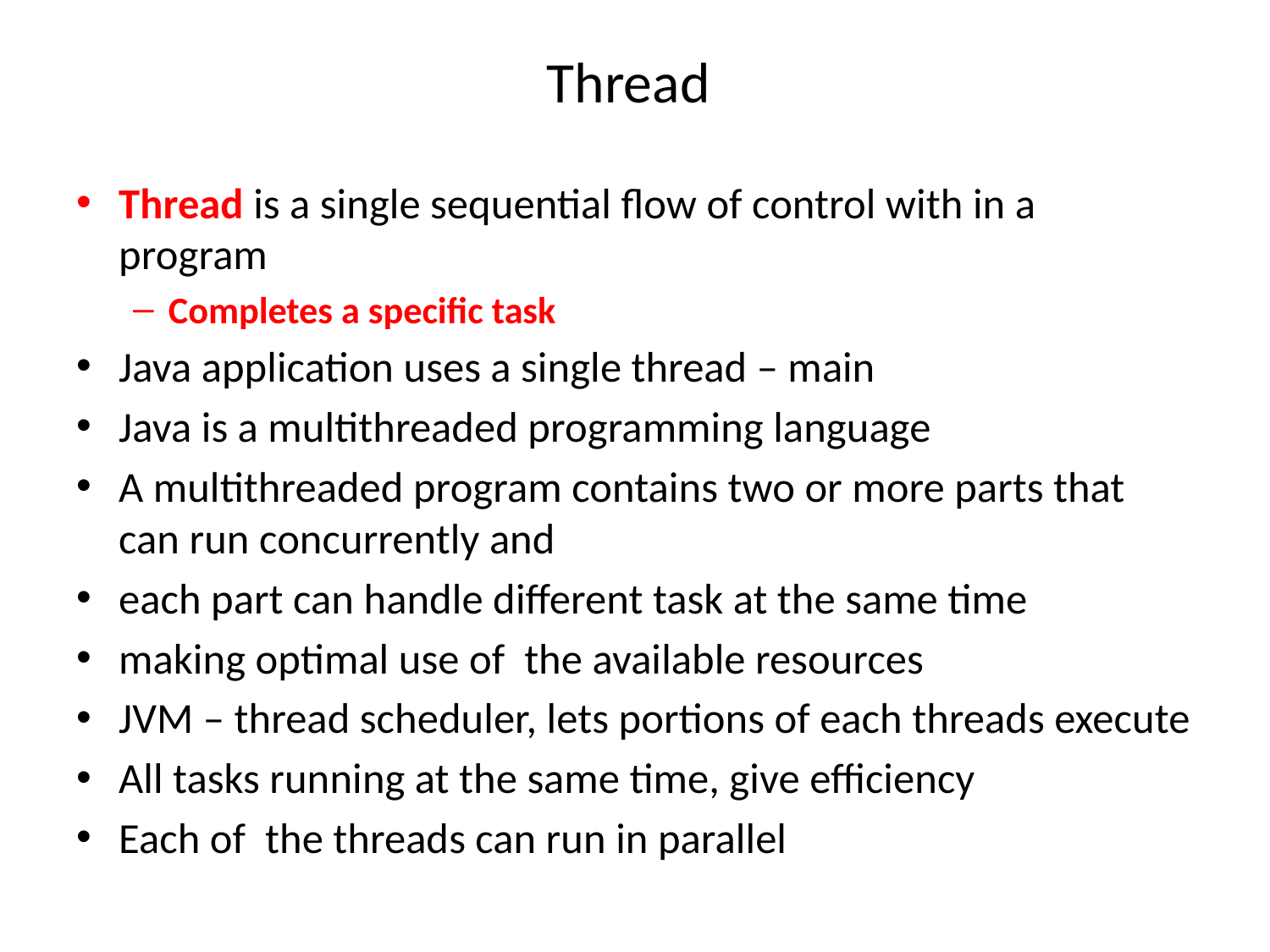

# Thread
Thread is a single sequential flow of control with in a program
Completes a specific task
Java application uses a single thread – main
Java is a multithreaded programming language
A multithreaded program contains two or more parts that can run concurrently and
each part can handle different task at the same time
making optimal use of  the available resources
JVM – thread scheduler, lets portions of each threads execute
All tasks running at the same time, give efficiency
Each of  the threads can run in parallel